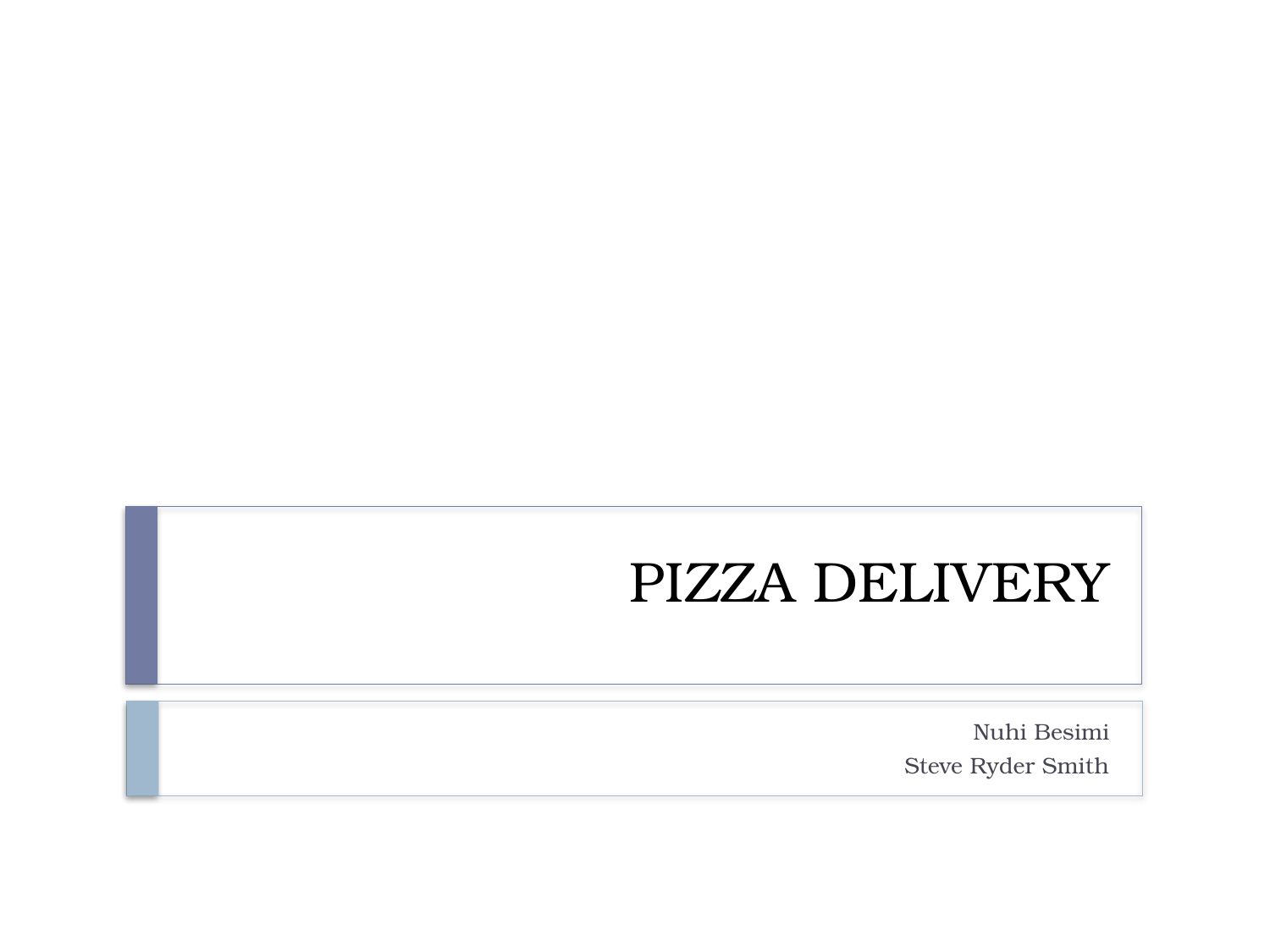

# PIZZA DELIVERY
Nuhi Besimi
Steve Ryder Smith